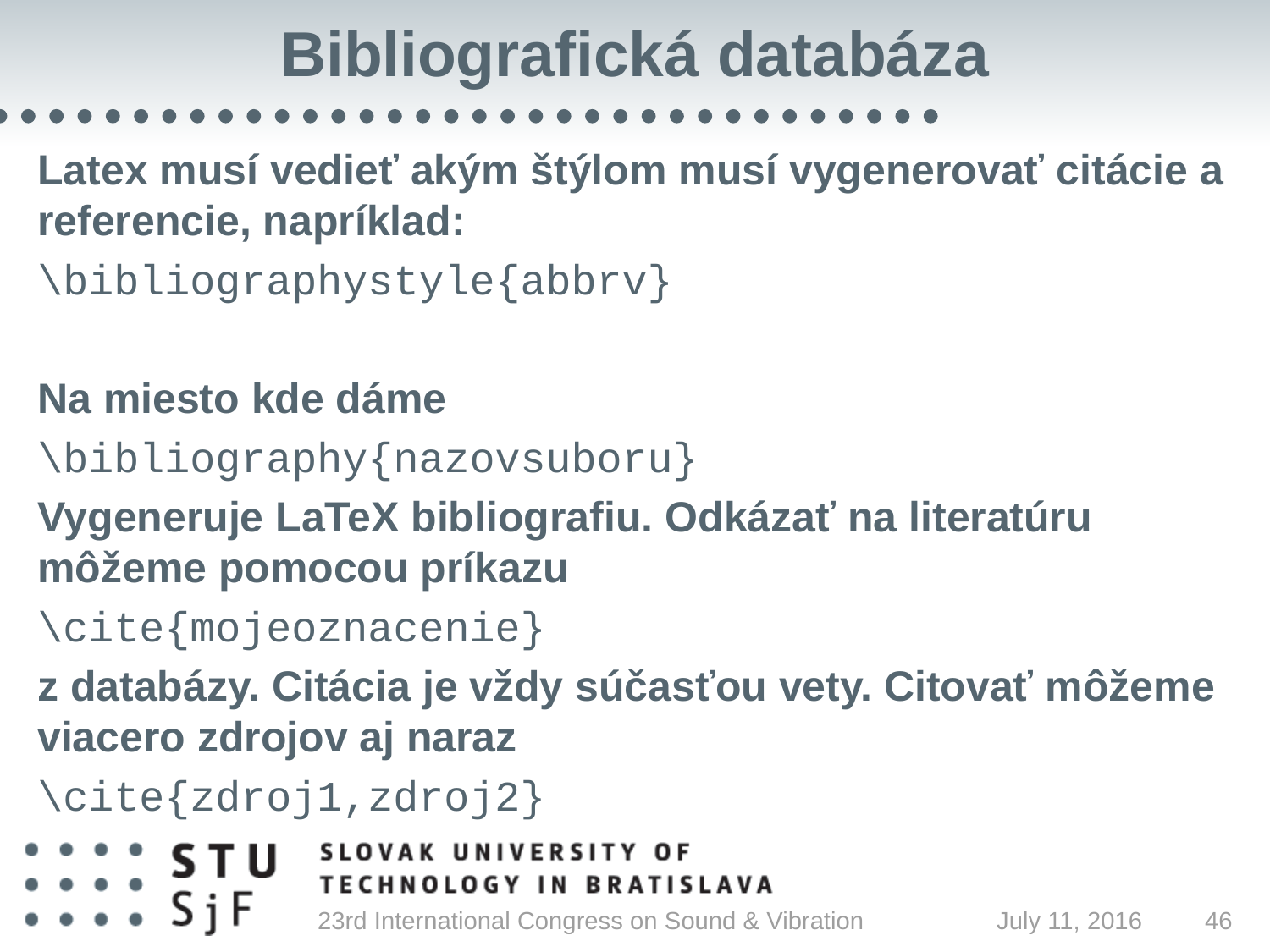

# Bibliografická databáza
Latex musí vedieť akým štýlom musí vygenerovať citácie a referencie, napríklad:
\bibliographystyle{abbrv}

Na miesto kde dáme
\bibliography{nazovsuboru}
Vygeneruje LaTeX bibliografiu. Odkázať na literatúru môžeme pomocou príkazu
\cite{mojeoznacenie}
z databázy. Citácia je vždy súčasťou vety. Citovať môžeme viacero zdrojov aj naraz
\cite{zdroj1,zdroj2}

23rd International Congress on Sound & Vibration
July 11, 2016
46